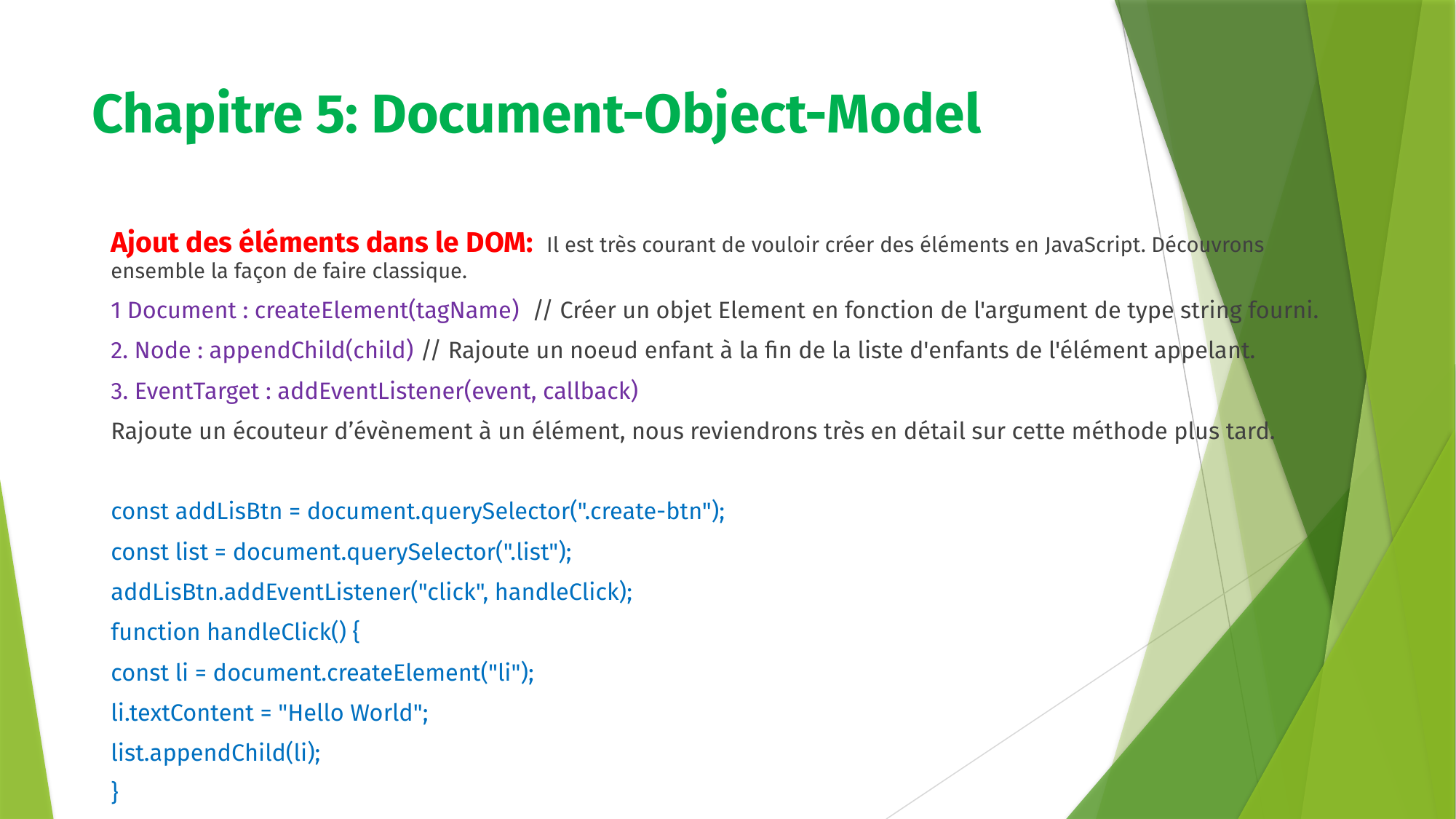

# Chapitre 5: Document-Object-Model
Ajout des éléments dans le DOM:  Il est très courant de vouloir créer des éléments en JavaScript. Découvrons ensemble la façon de faire classique.
1 Document : createElement(tagName)  // Créer un objet Element en fonction de l'argument de type string fourni.
2. Node : appendChild(child) // Rajoute un noeud enfant à la fin de la liste d'enfants de l'élément appelant.
3. EventTarget : addEventListener(event, callback)
Rajoute un écouteur d’évènement à un élément, nous reviendrons très en détail sur cette méthode plus tard.

const addLisBtn = document.querySelector(".create-btn");
const list = document.querySelector(".list");
addLisBtn.addEventListener("click", handleClick);
function handleClick() {
const li = document.createElement("li");
li.textContent = "Hello World";
list.appendChild(li);
}